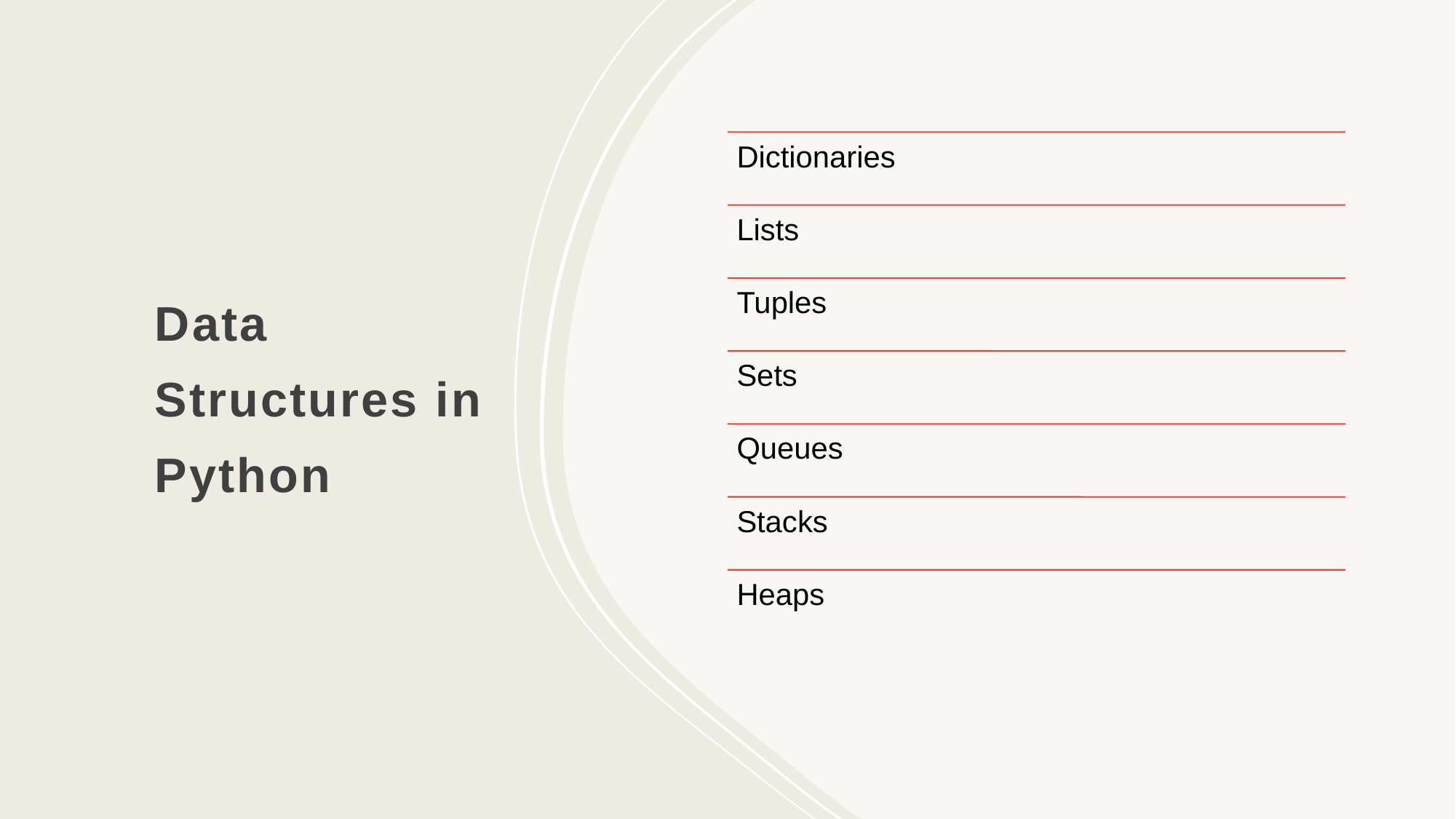

# Data Structures in Python
Dictionaries
Lists
Tuples
Sets
Queues
Stacks
Heaps